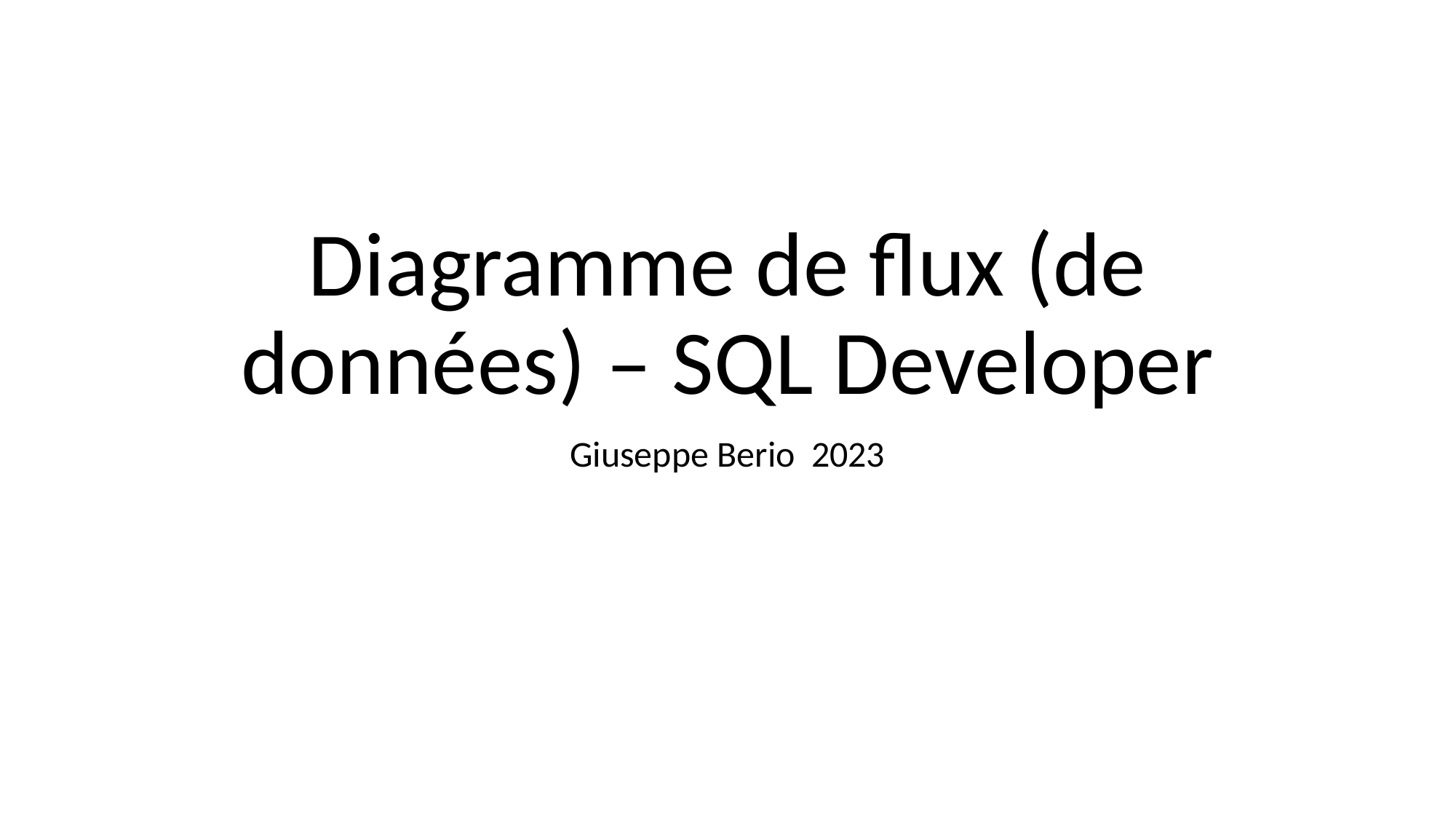

# Diagramme de flux (de données) – SQL Developer
Giuseppe Berio  2023